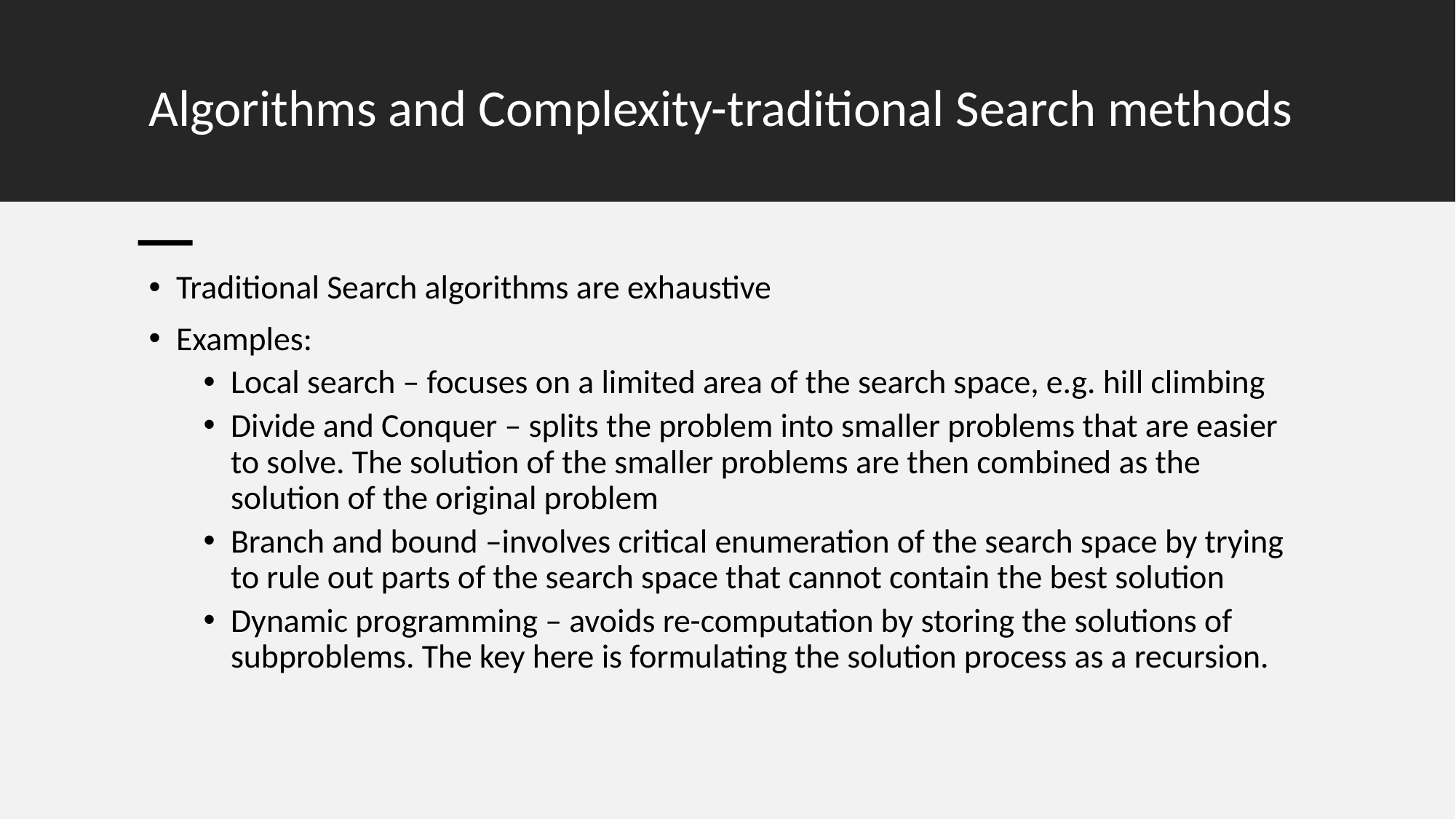

# Algorithms and Complexity-traditional Search methods

Traditional Search algorithms are exhaustive
Examples:
Local search – focuses on a limited area of the search space, e.g. hill climbing
Divide and Conquer – splits the problem into smaller problems that are easier to solve. The solution of the smaller problems are then combined as the solution of the original problem
Branch and bound –involves critical enumeration of the search space by trying to rule out parts of the search space that cannot contain the best solution
Dynamic programming – avoids re-computation by storing the solutions of subproblems. The key here is formulating the solution process as a recursion.